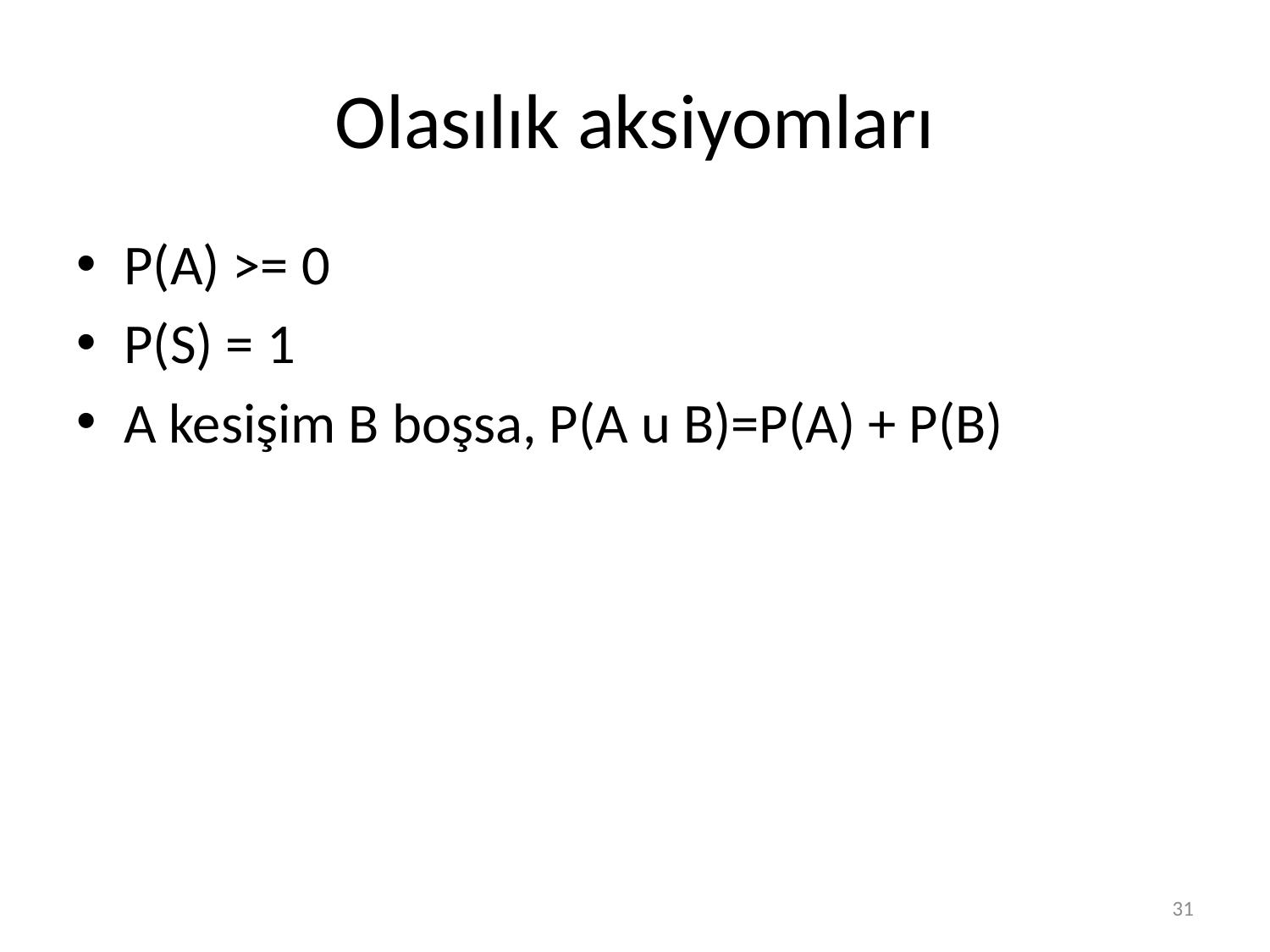

# Olasılık aksiyomları
P(A) >= 0
P(S) = 1
A kesişim B boşsa, P(A u B)=P(A) + P(B)
31